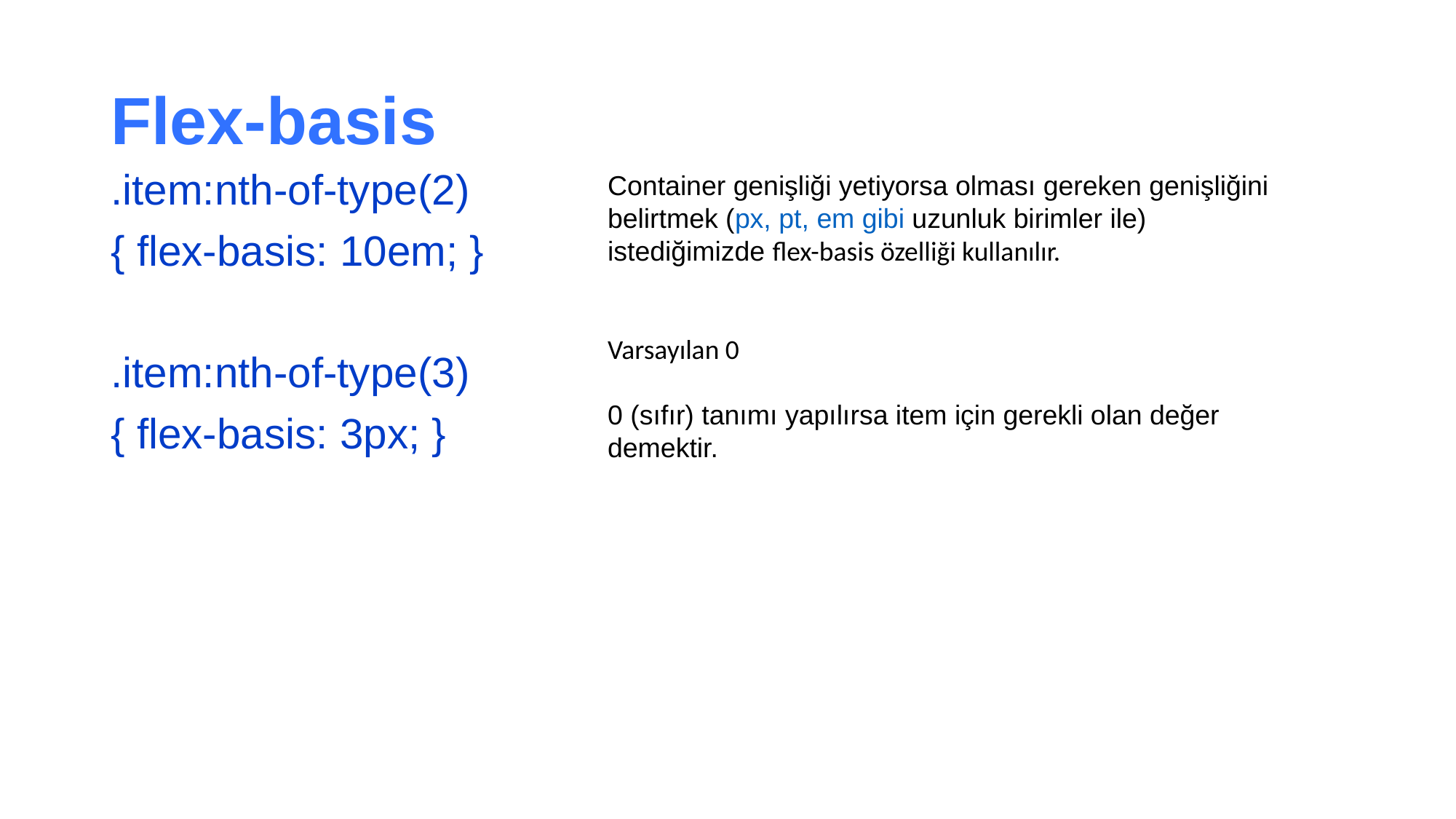

# Flex-basis
.item:nth-of-type(2)
{ flex-basis: 10em; }

.item:nth-of-type(3)
{ flex-basis: 3px; }
Container genişliği yetiyorsa olması gereken genişliğini belirtmek (px, pt, em gibi uzunluk birimler ile) istediğimizde flex-basis özelliği kullanılır.

Varsayılan 0

0 (sıfır) tanımı yapılırsa item için gerekli olan değer demektir.